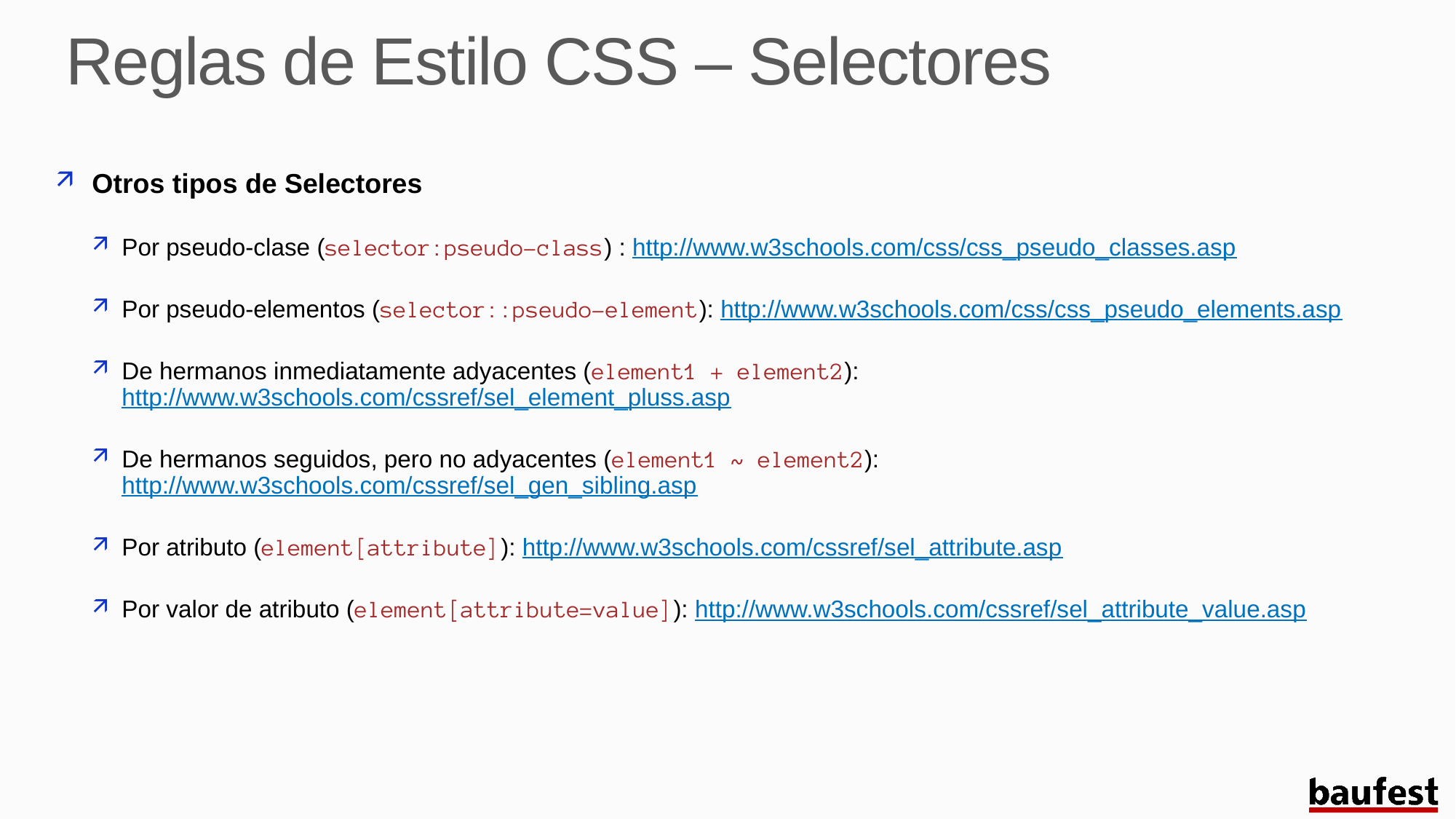

# Reglas de Estilo CSS – Selectores
Otros tipos de Selectores

Por pseudo-clase (selector:pseudo-class) : http://www.w3schools.com/css/css_pseudo_classes.asp

Por pseudo-elementos (selector::pseudo-element): http://www.w3schools.com/css/css_pseudo_elements.asp

De hermanos inmediatamente adyacentes (element1 + element2): http://www.w3schools.com/cssref/sel_element_pluss.asp

De hermanos seguidos, pero no adyacentes (element1 ~ element2): http://www.w3schools.com/cssref/sel_gen_sibling.asp

Por atributo (element[attribute]): http://www.w3schools.com/cssref/sel_attribute.asp

Por valor de atributo (element[attribute=value]): http://www.w3schools.com/cssref/sel_attribute_value.asp